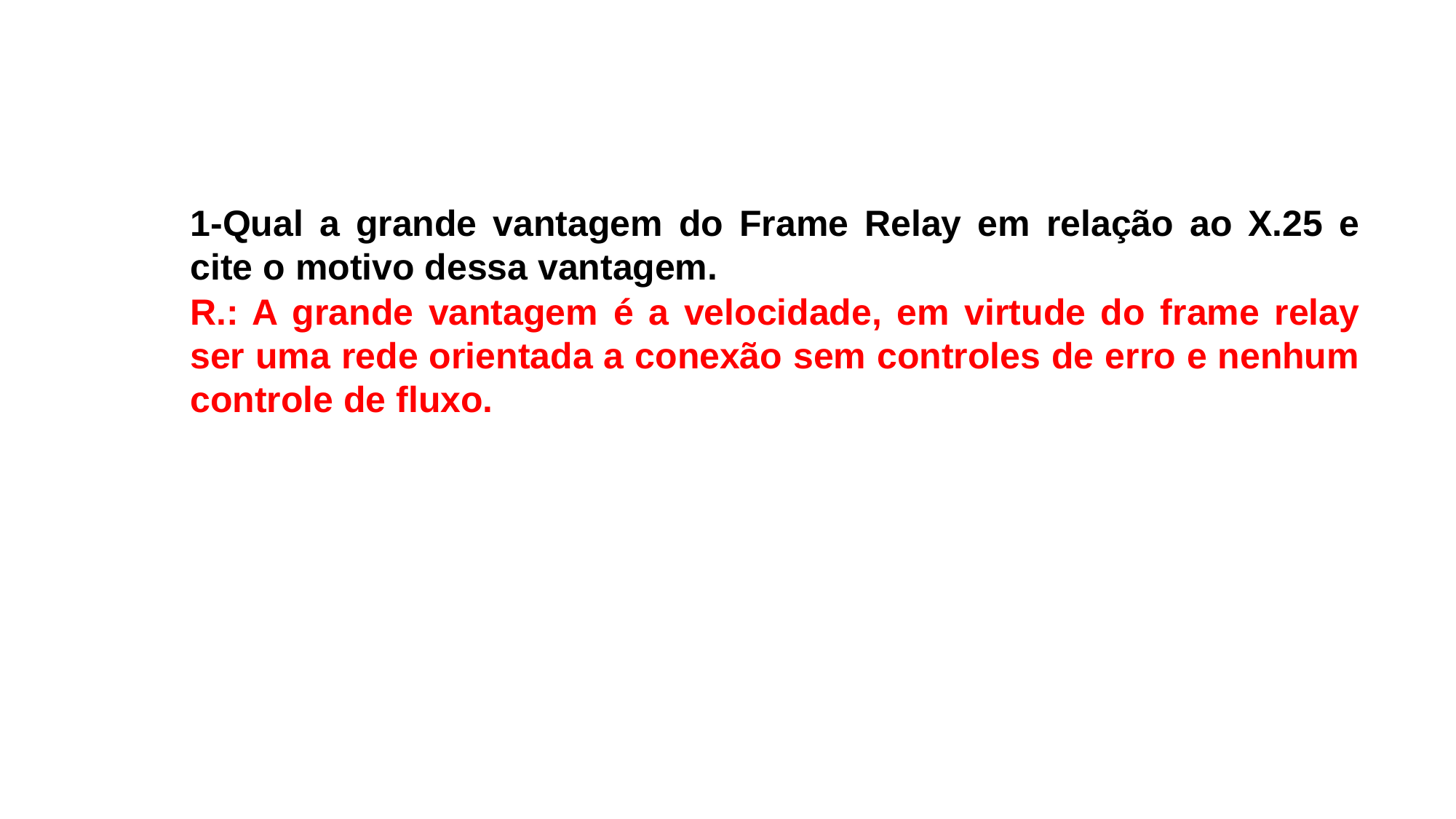

1-Qual a grande vantagem do Frame Relay em relação ao X.25 e cite o motivo dessa vantagem.
R.: A grande vantagem é a velocidade, em virtude do frame relay ser uma rede orientada a conexão sem controles de erro e nenhum controle de fluxo.